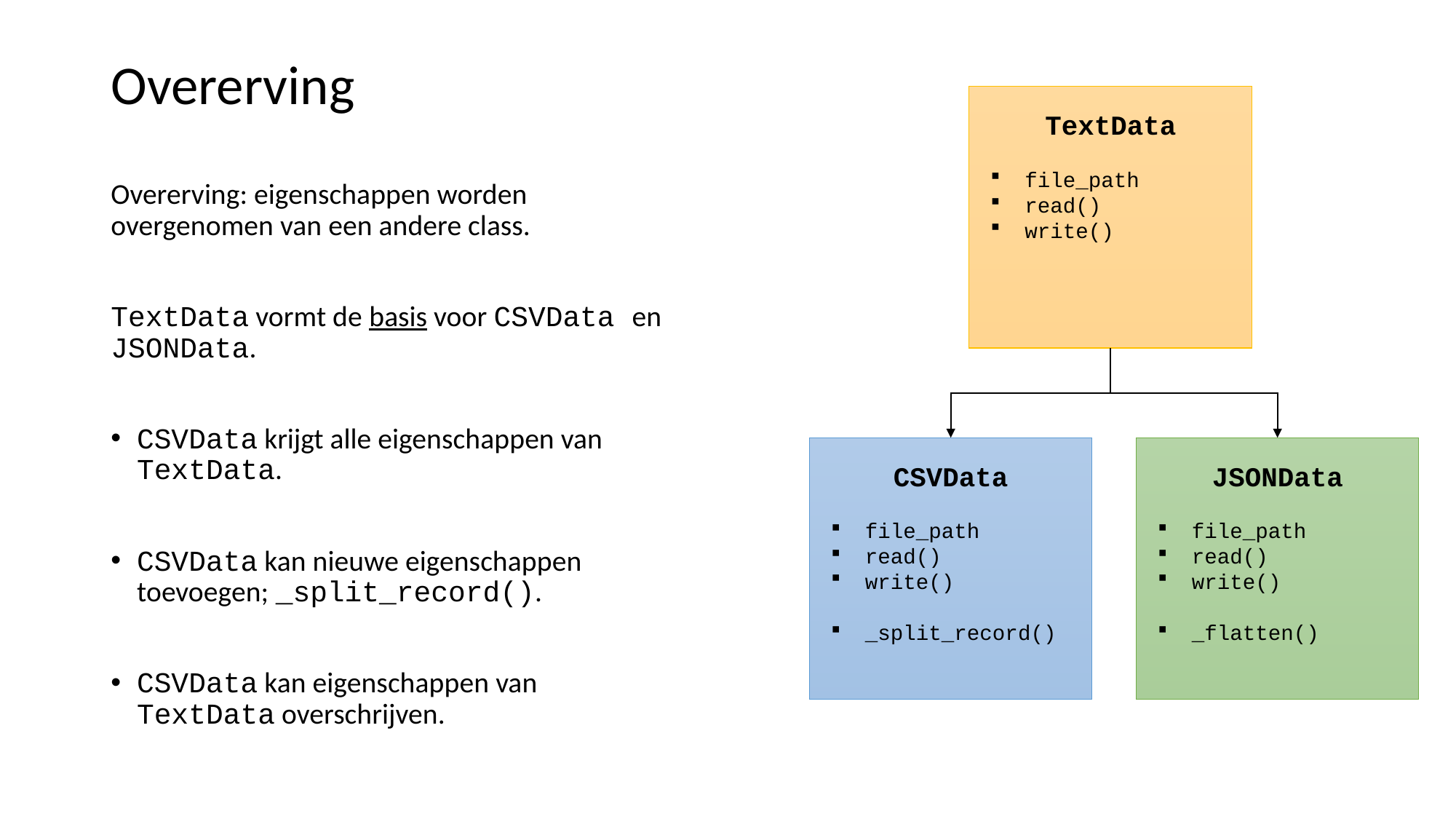

# Overerving
TextData

file_path
read()
write()
Overerving: eigenschappen worden overgenomen van een andere class.

TextData vormt de basis voor CSVData en JSONData.

CSVData krijgt alle eigenschappen van TextData.

CSVData kan nieuwe eigenschappen toevoegen; _split_record().

CSVData kan eigenschappen van TextData overschrijven.
JSONData

file_path
read()
write()

_flatten()
CSVData

file_path
read()
write()

_split_record()